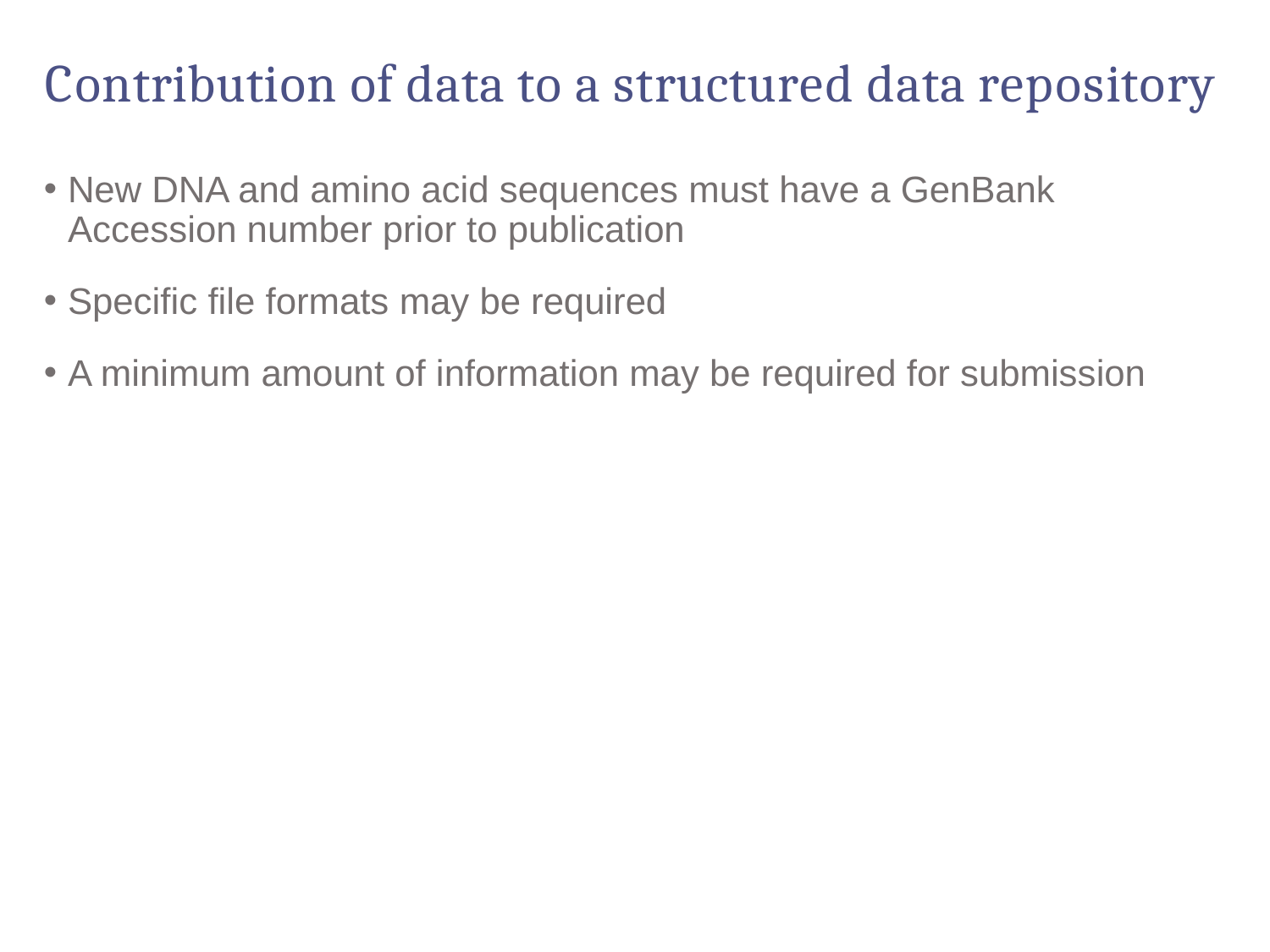

# Contribution of data to a structured data repository
New DNA and amino acid sequences must have a GenBank Accession number prior to publication
Specific file formats may be required
A minimum amount of information may be required for submission